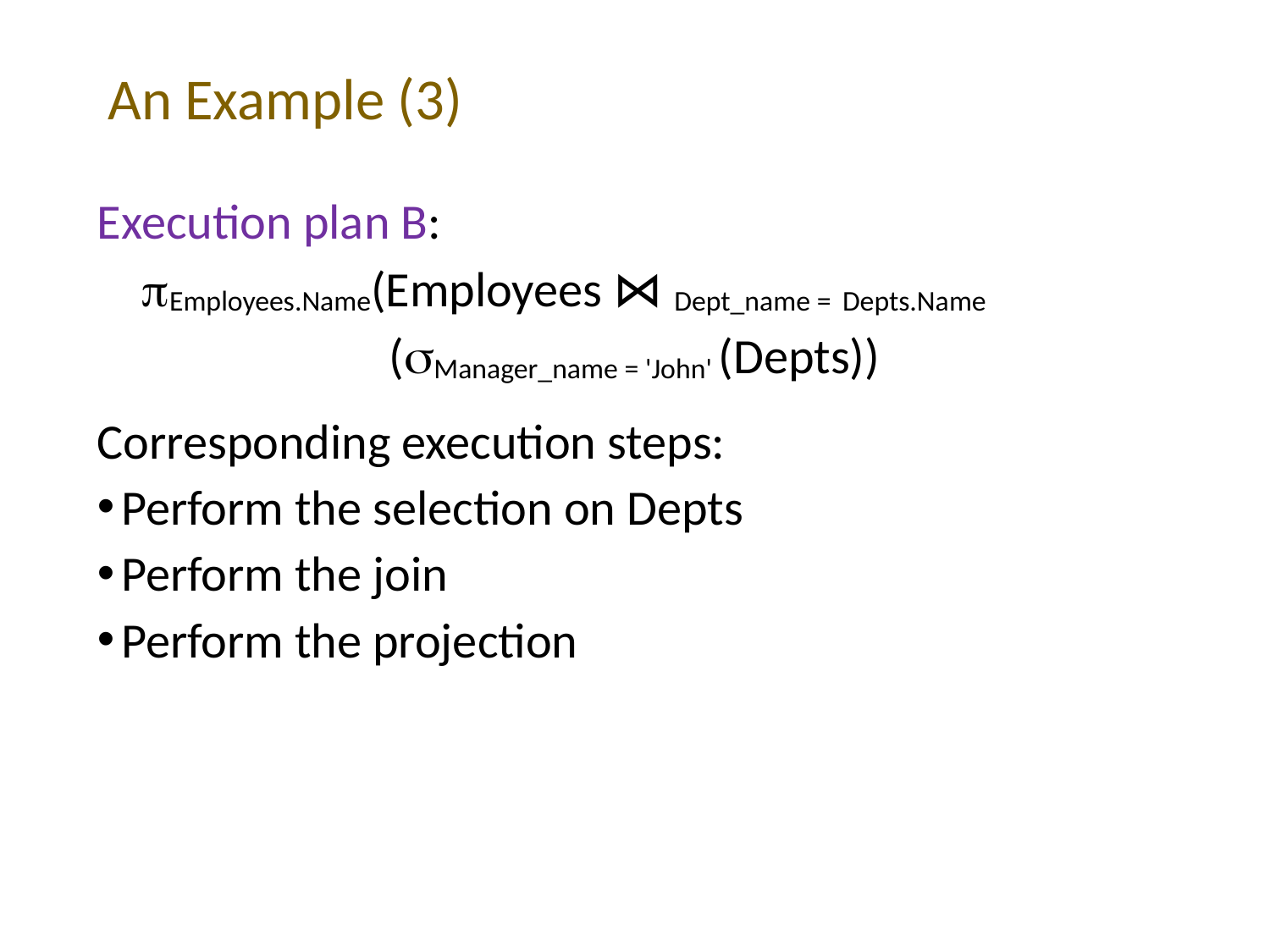

# An Example (3)
Execution plan B:
    πEmployees.Name(Employees ⋈ Dept_name = Depts.Name
                          (σManager_name = 'John' (Depts))
Corresponding execution steps:
Perform the selection on Depts
Perform the join
Perform the projection